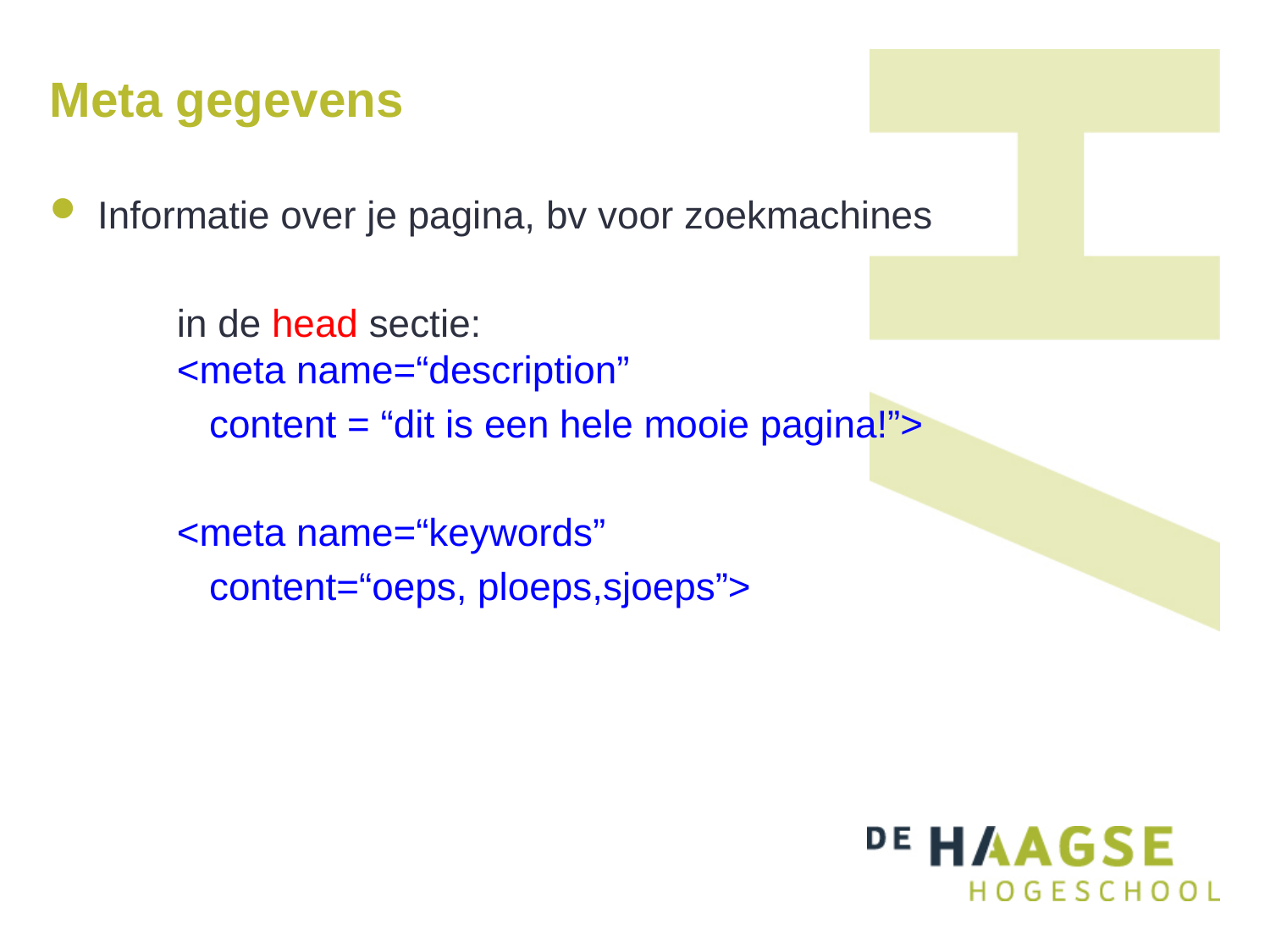

# Meta gegevens
Informatie over je pagina, bv voor zoekmachines

	in de head sectie:
	<meta name=“description”
	   content = “dit is een hele mooie pagina!”>

	<meta name=“keywords”
	   content=“oeps, ploeps,sjoeps”>